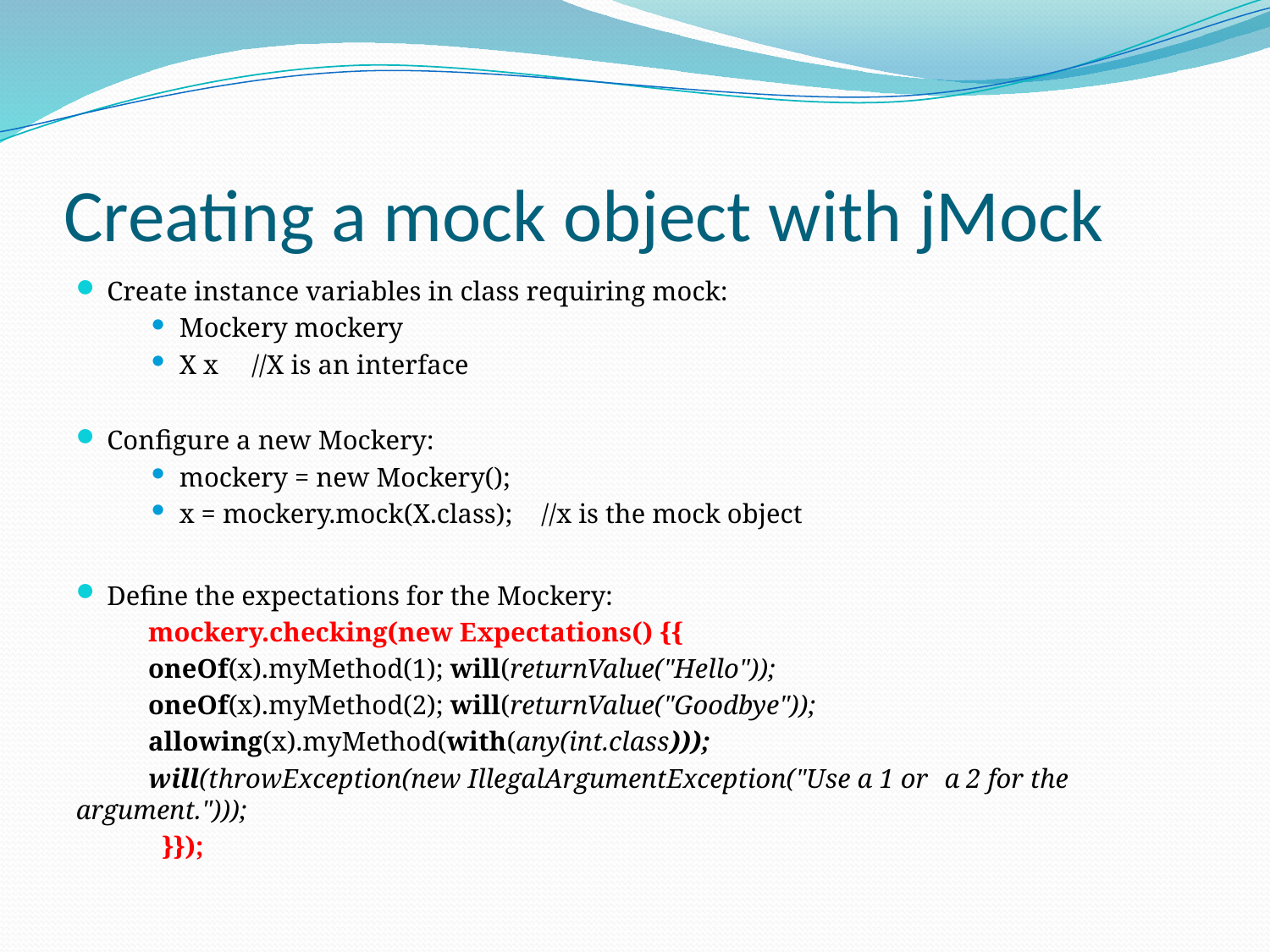

# Creating a mock object with jMock
Create instance variables in class requiring mock:
Mockery mockery
X x  	//X is an interface

Configure a new Mockery:
mockery = new Mockery();
x = mockery.mock(X.class);		//x is the mock object

Define the expectations for the Mockery:
	mockery.checking(new Expectations() {{
   		oneOf(x).myMethod(1); will(returnValue("Hello"));
    		oneOf(x).myMethod(2); will(returnValue("Goodbye"));
    		allowing(x).myMethod(with(any(int.class)));
		will(throwException(new IllegalArgumentException("Use a 1 or 		a 2 for the argument.")));
  	  }});